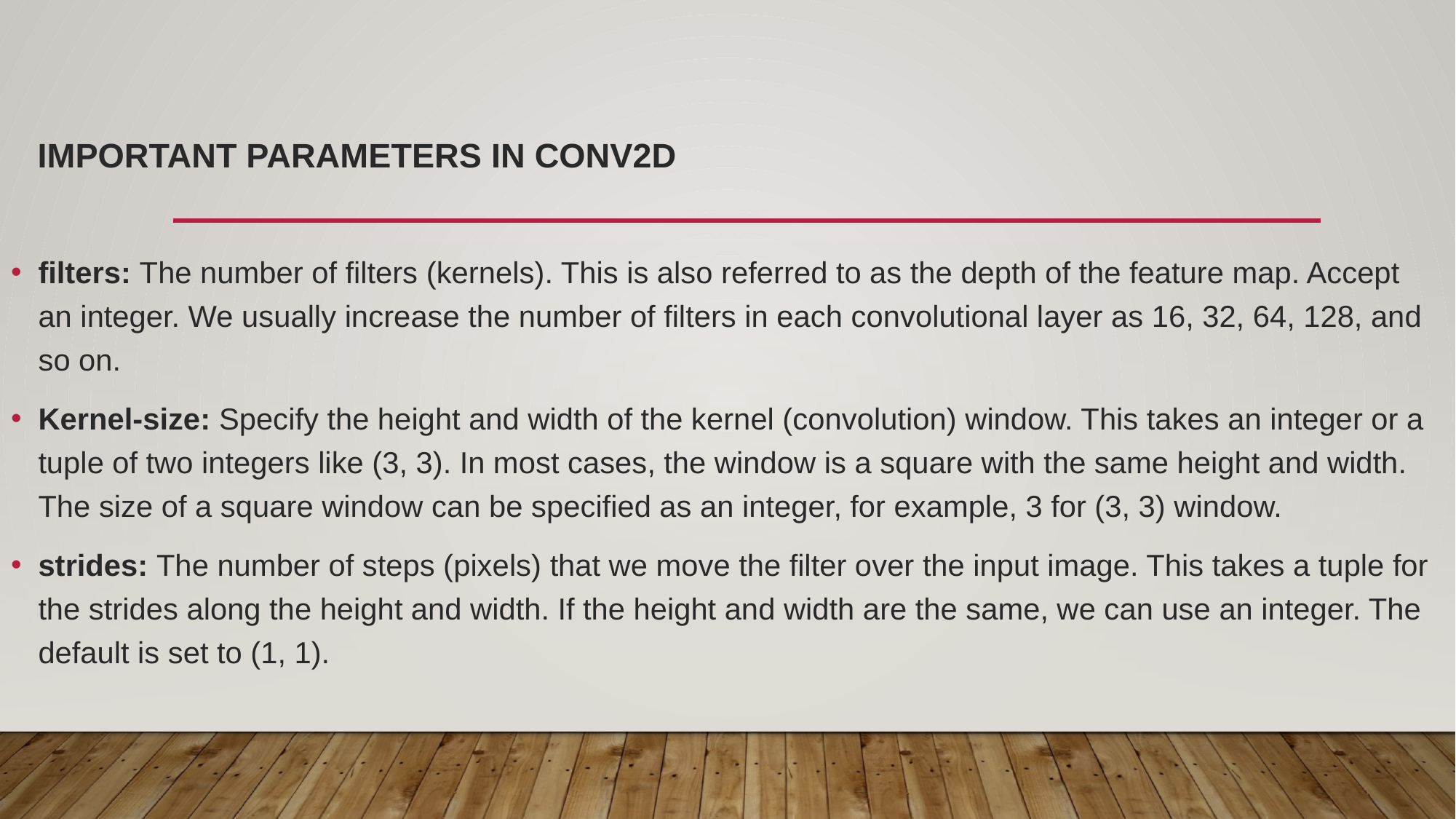

# Important parameters in Conv2D
filters: The number of filters (kernels). This is also referred to as the depth of the feature map. Accept an integer. We usually increase the number of filters in each convolutional layer as 16, 32, 64, 128, and so on.
Kernel-size: Specify the height and width of the kernel (convolution) window. This takes an integer or a tuple of two integers like (3, 3). In most cases, the window is a square with the same height and width. The size of a square window can be specified as an integer, for example, 3 for (3, 3) window.
strides: The number of steps (pixels) that we move the filter over the input image. This takes a tuple for the strides along the height and width. If the height and width are the same, we can use an integer. The default is set to (1, 1).